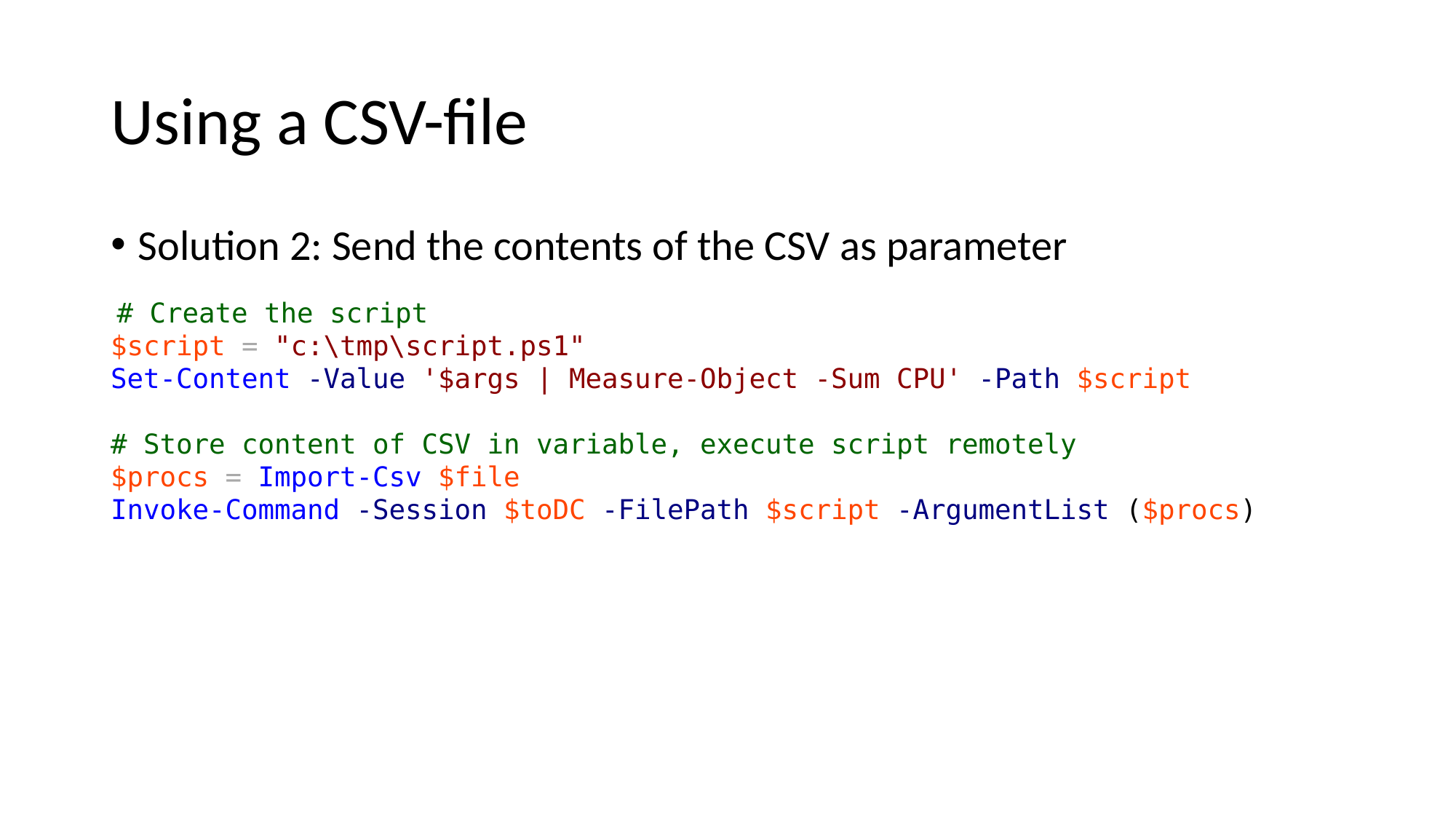

# Using a CSV-file
Solution 2: Send the contents of the CSV as parameter
 # Create the script
$script = "c:\tmp\script.ps1"
Set-Content -Value '$args | Measure-Object -Sum CPU' -Path $script

# Store content of CSV in variable, execute script remotely
$procs = Import-Csv $file
Invoke-Command -Session $toDC -FilePath $script -ArgumentList ($procs)